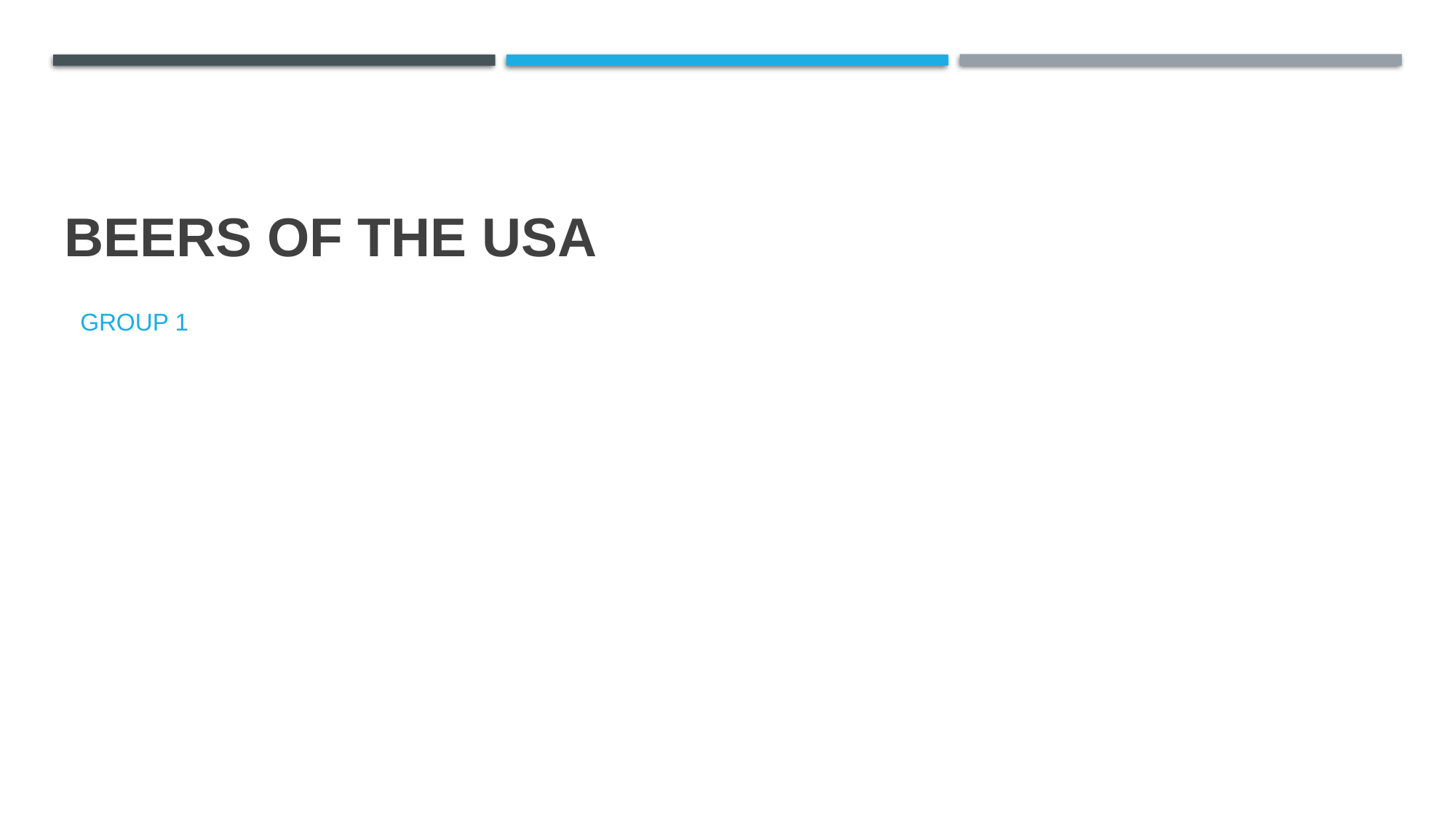

# Beers of the USA
Group 1